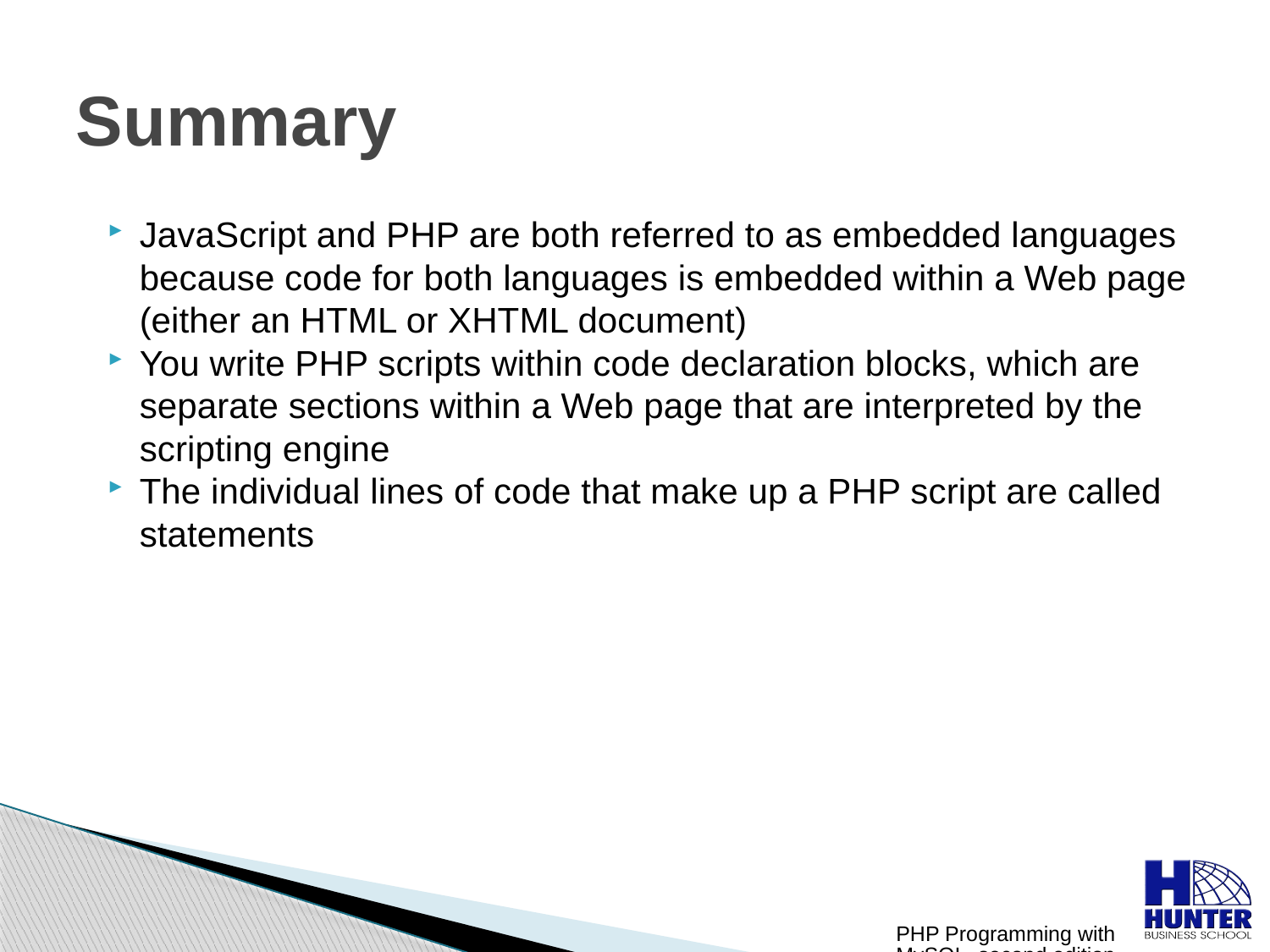

# Summary
JavaScript and PHP are both referred to as embedded languages because code for both languages is embedded within a Web page (either an HTML or XHTML document)
You write PHP scripts within code declaration blocks, which are separate sections within a Web page that are interpreted by the scripting engine
The individual lines of code that make up a PHP script are called statements

PHP Programming with MySQL, second edition